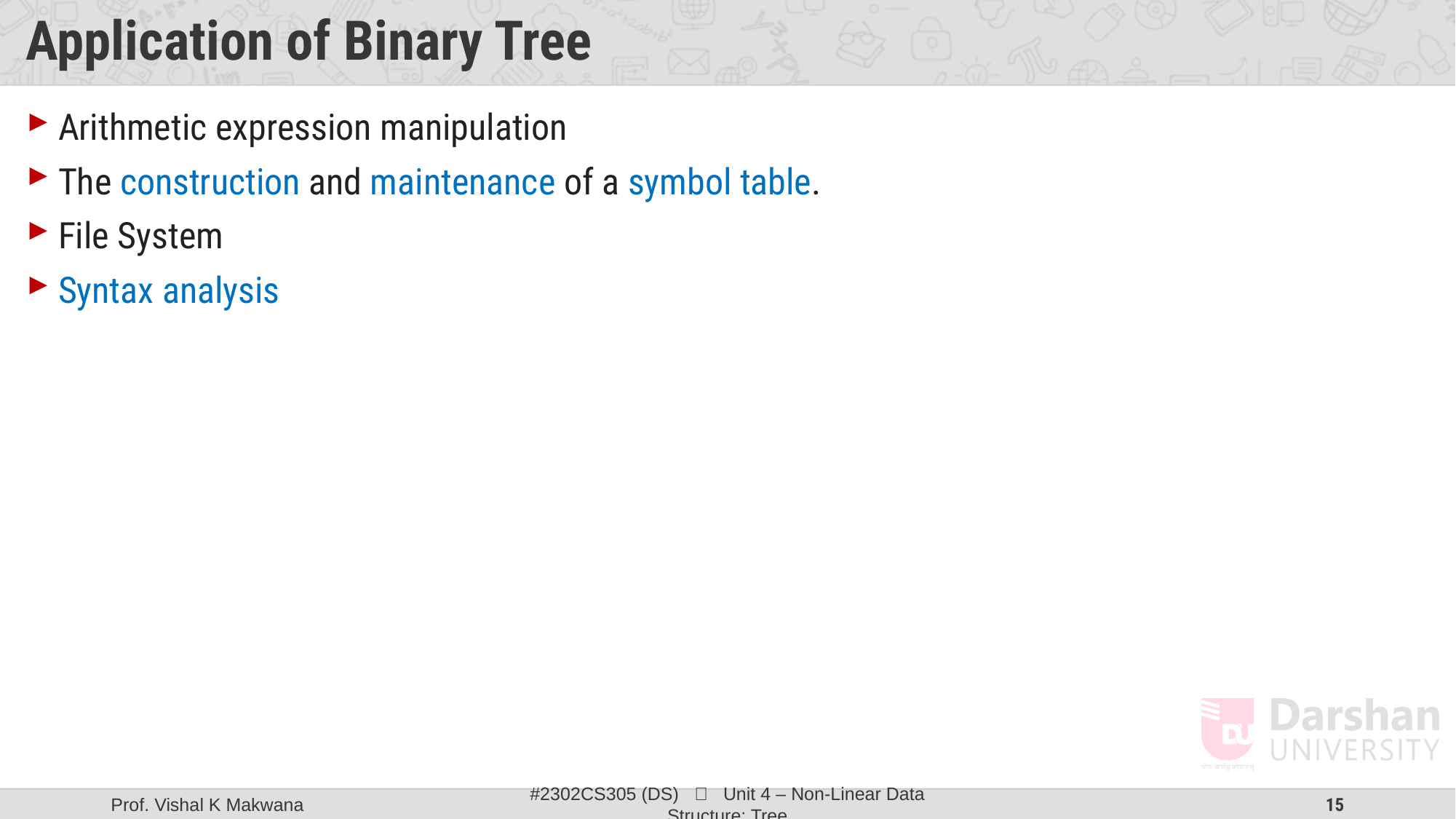

# Application of Binary Tree
Arithmetic expression manipulation
The construction and maintenance of a symbol table.
File System
Syntax analysis